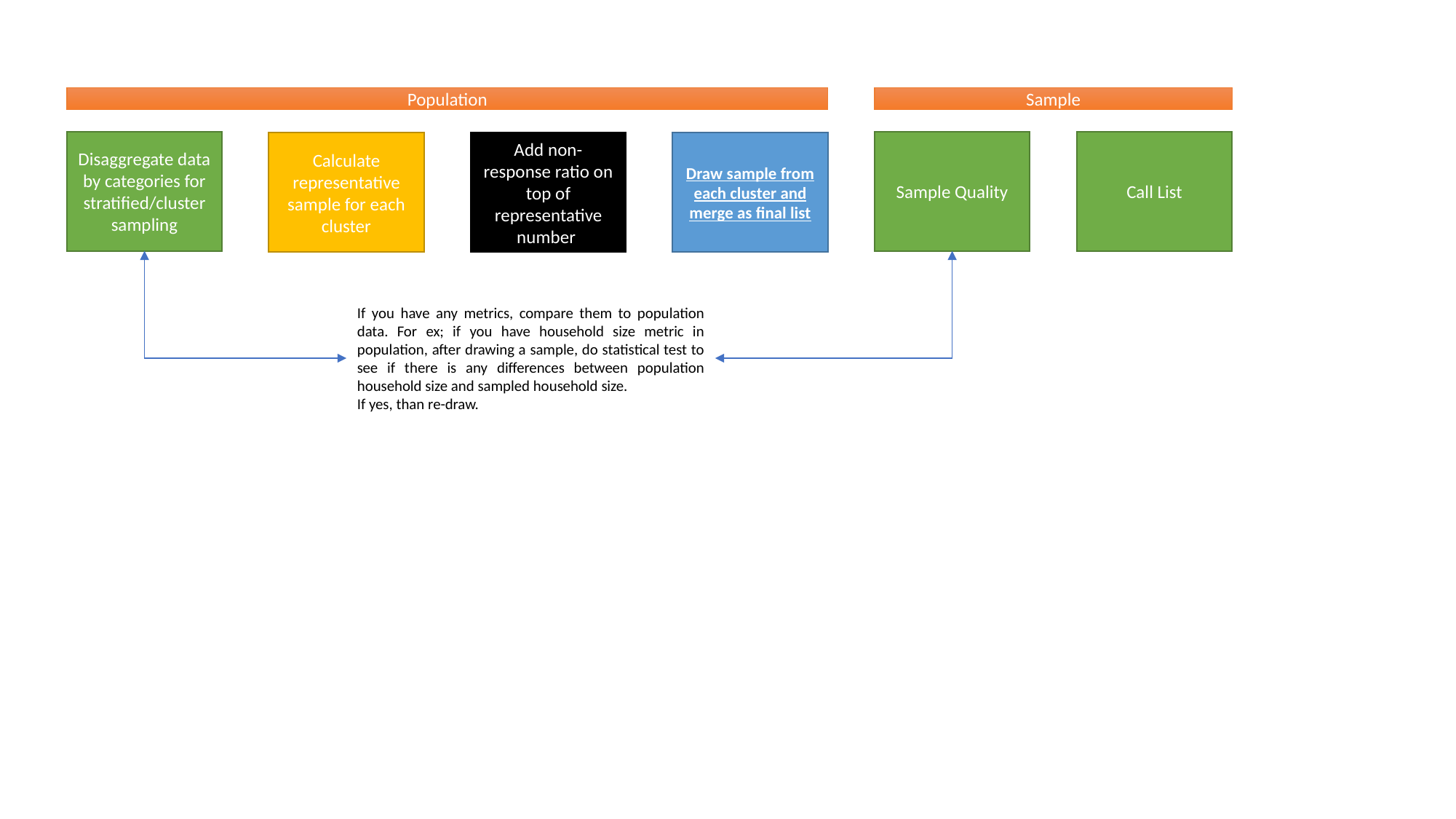

Population
Sample
Sample Quality
Call List
Disaggregate data by categories for stratified/cluster sampling
Calculate representative sample for each cluster
Add non-response ratio on top of representative number
Draw sample from each cluster and merge as final list
If you have any metrics, compare them to population data. For ex; if you have household size metric in population, after drawing a sample, do statistical test to see if there is any differences between population household size and sampled household size.
If yes, than re-draw.